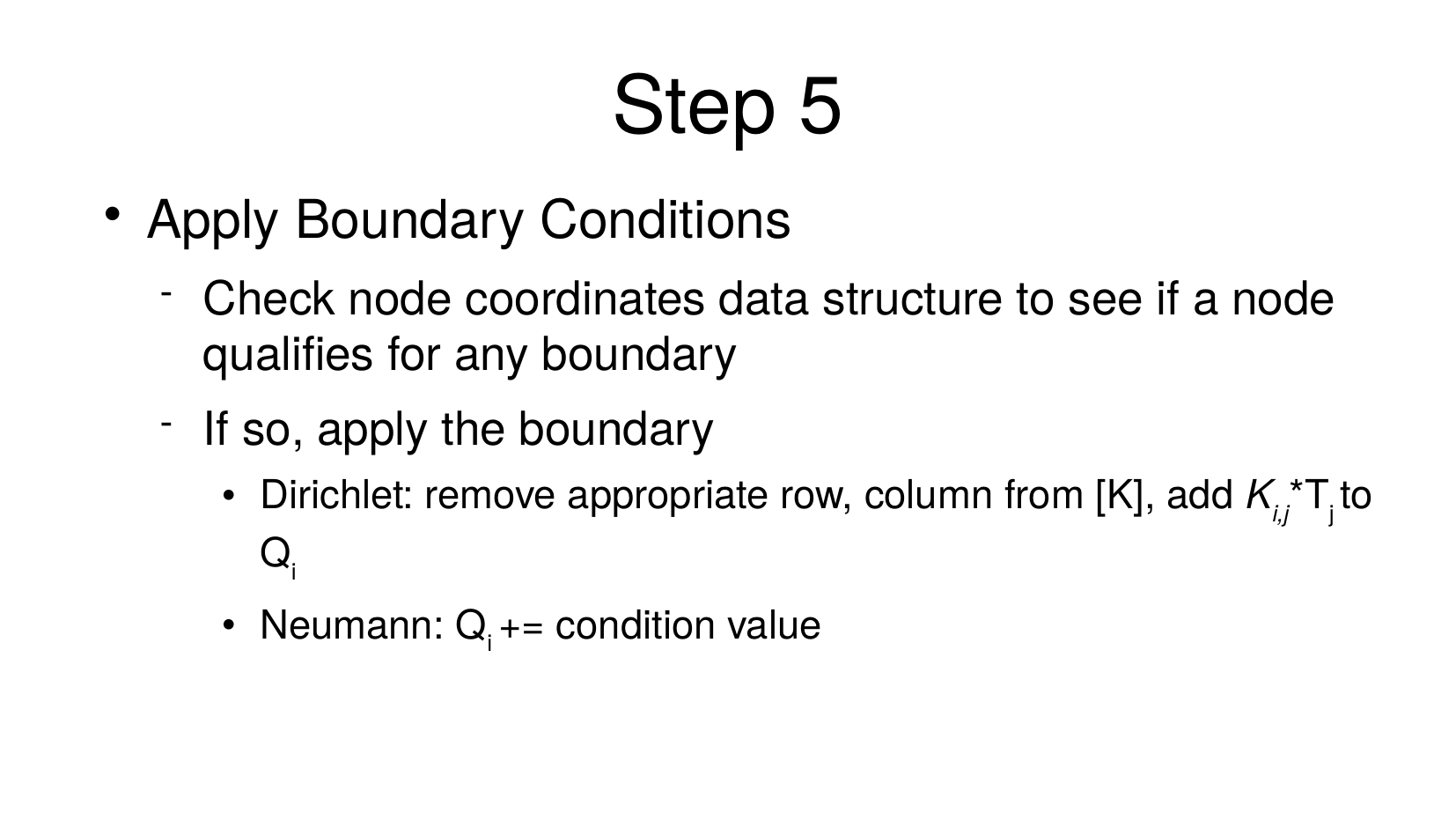

Step 5
Apply Boundary Conditions
Check node coordinates data structure to see if a node qualifies for any boundary
If so, apply the boundary
Dirichlet: remove appropriate row, column from [K], add Ki,j*Tj to Qi
Neumann: Qi += condition value